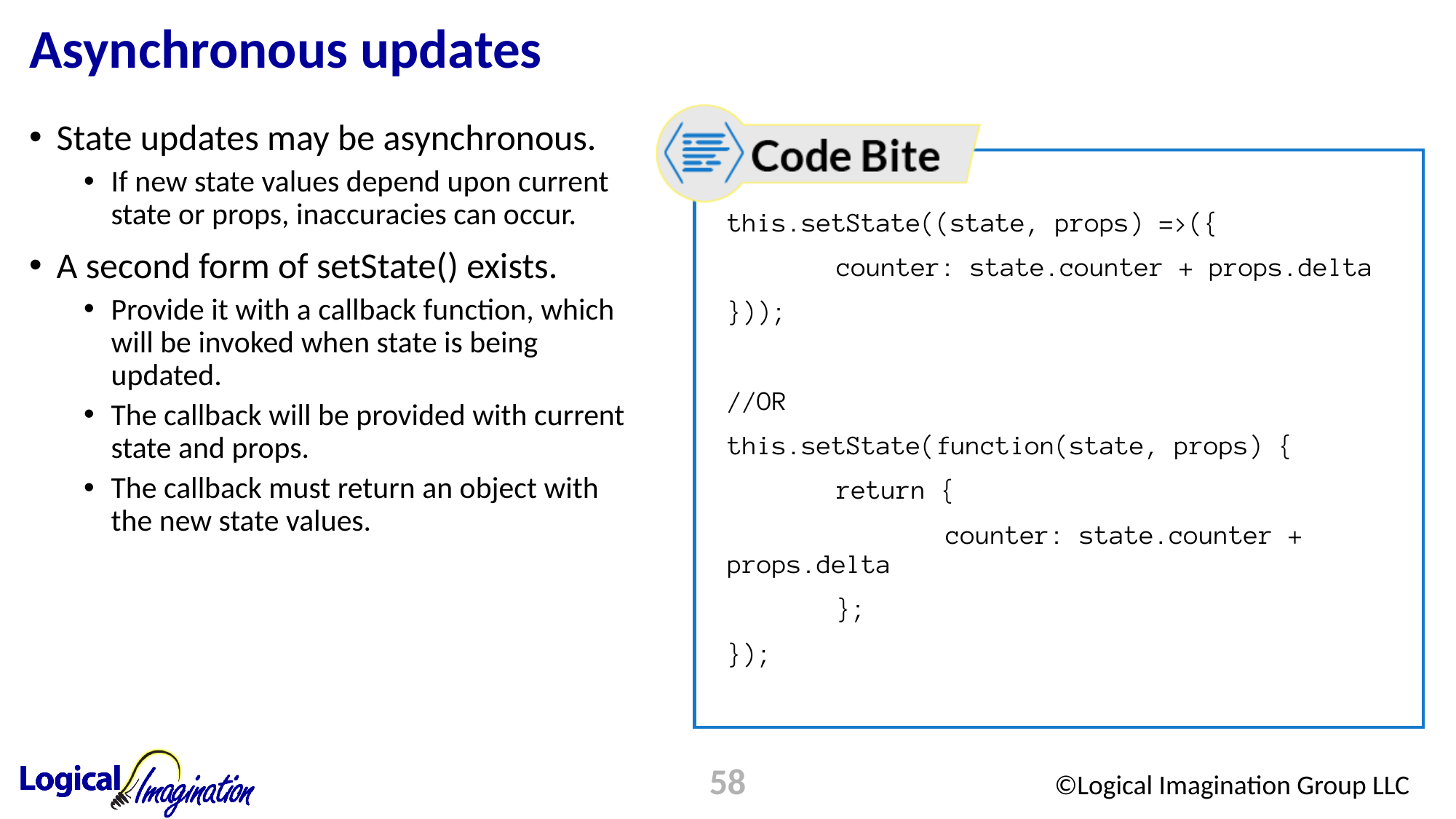

# Asynchronous updates
State updates may be asynchronous.
If new state values depend upon current state or props, inaccuracies can occur.
A second form of setState() exists.
Provide it with a callback function, which will be invoked when state is being updated.
The callback will be provided with current state and props.
The callback must return an object with the new state values.
this.setState((state, props) =>({
	counter: state.counter + props.delta
}));

//OR
this.setState(function(state, props) {
	return {
		counter: state.counter + props.delta
	};
});
58